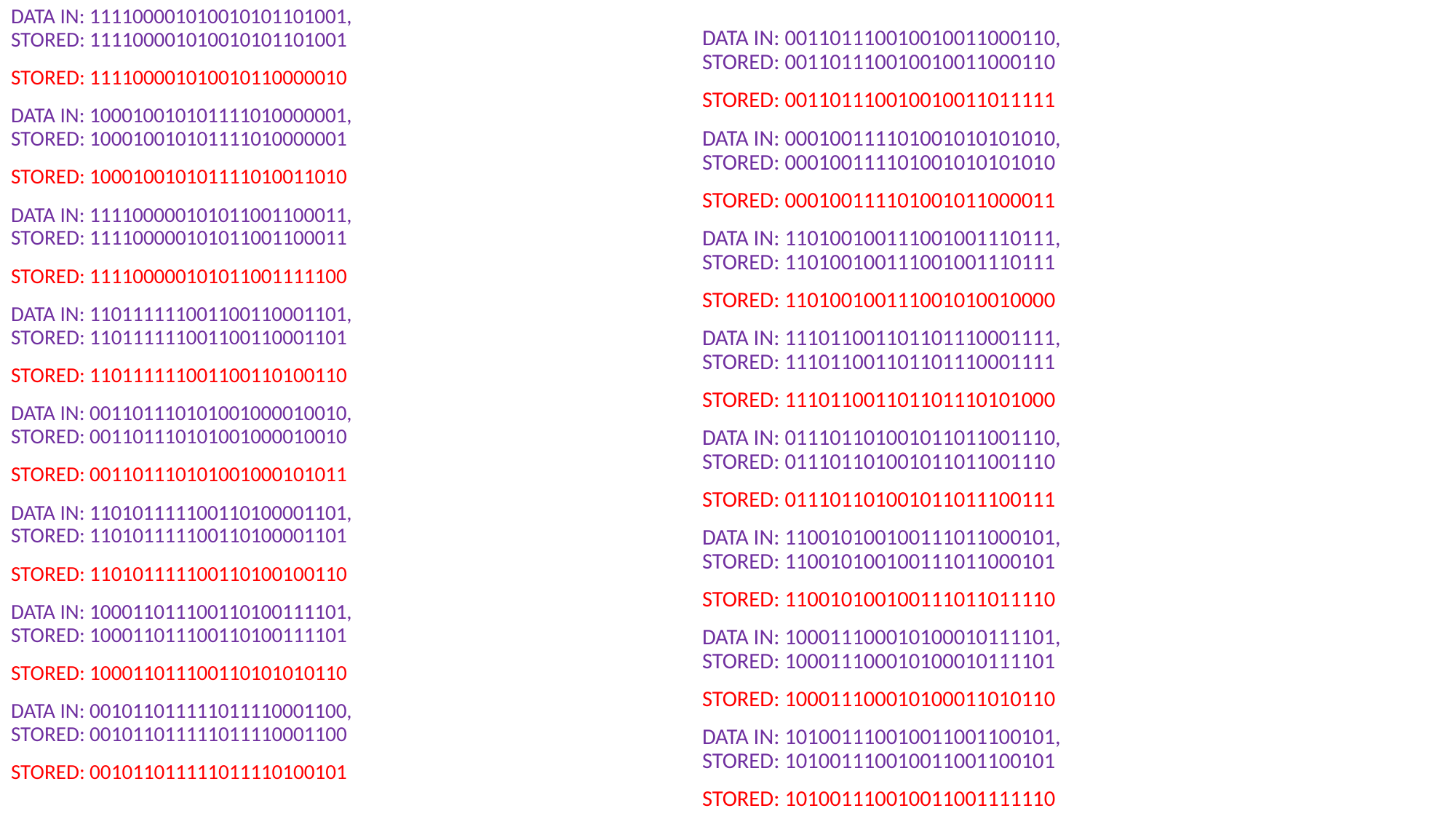

DATA IN: 111100001010010101101001,
STORED: 111100001010010101101001
STORED: 111100001010010110000010
DATA IN: 100010010101111010000001,
STORED: 100010010101111010000001
STORED: 100010010101111010011010
DATA IN: 111100000101011001100011,
STORED: 111100000101011001100011
STORED: 111100000101011001111100
DATA IN: 110111111001100110001101,
STORED: 110111111001100110001101
STORED: 110111111001100110100110
DATA IN: 001101110101001000010010,
STORED: 001101110101001000010010
STORED: 001101110101001000101011
DATA IN: 110101111100110100001101,
STORED: 110101111100110100001101
STORED: 110101111100110100100110
DATA IN: 100011011100110100111101,
STORED: 100011011100110100111101
STORED: 100011011100110101010110
DATA IN: 001011011111011110001100,
STORED: 001011011111011110001100
STORED: 001011011111011110100101
DATA IN: 001101110010010011000110, STORED: 001101110010010011000110
STORED: 001101110010010011011111
DATA IN: 000100111101001010101010, STORED: 000100111101001010101010
STORED: 000100111101001011000011
DATA IN: 110100100111001001110111, STORED: 110100100111001001110111
STORED: 110100100111001010010000
DATA IN: 111011001101101110001111, STORED: 111011001101101110001111
STORED: 111011001101101110101000
DATA IN: 011101101001011011001110, STORED: 011101101001011011001110
STORED: 011101101001011011100111
DATA IN: 110010100100111011000101, STORED: 110010100100111011000101
STORED: 110010100100111011011110
DATA IN: 100011100010100010111101, STORED: 100011100010100010111101
STORED: 100011100010100011010110
DATA IN: 101001110010011001100101, STORED: 101001110010011001100101
STORED: 101001110010011001111110